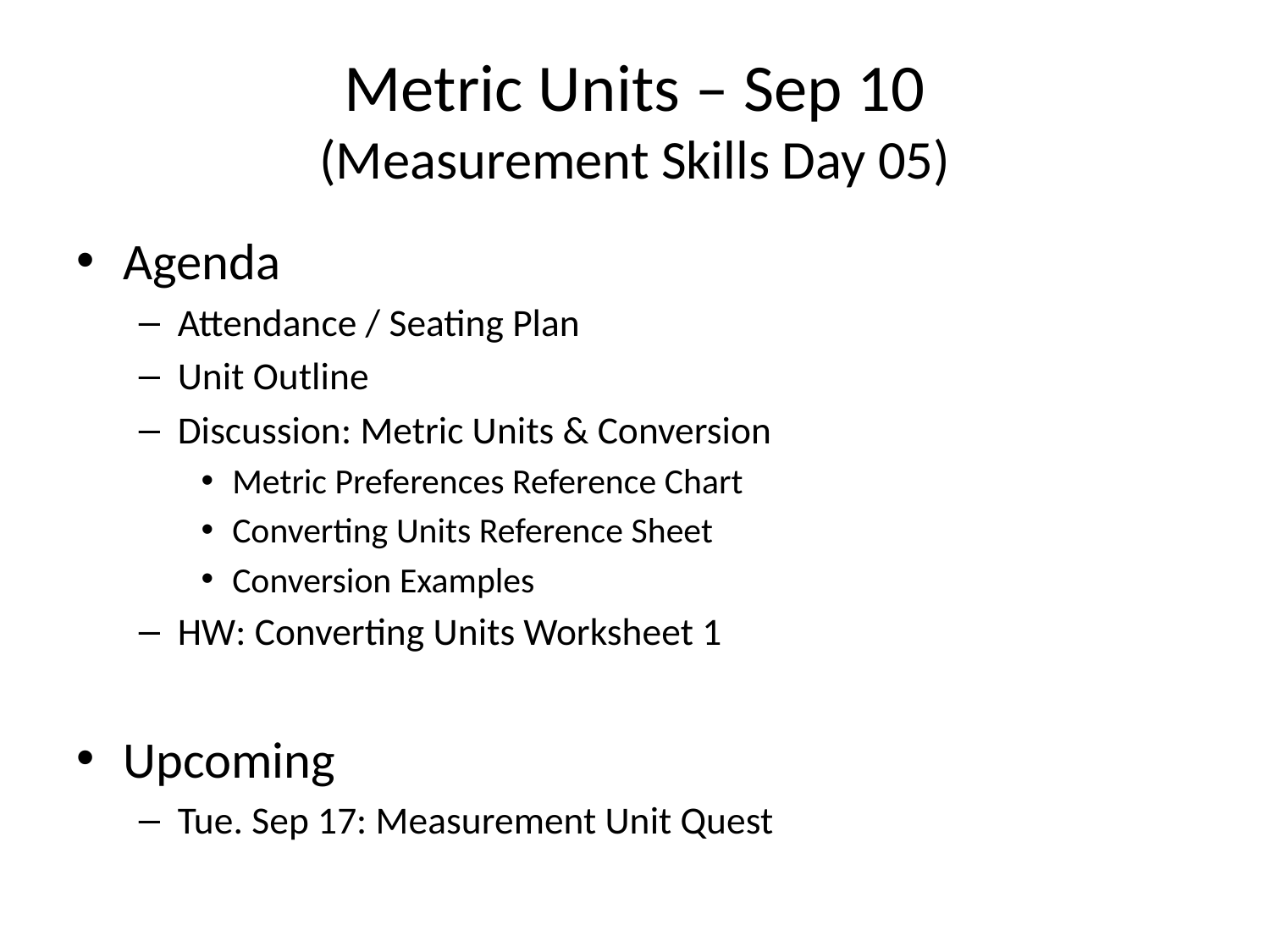

# Metric Units – Sep 10 (Measurement Skills Day 05)
Agenda
Attendance / Seating Plan
Unit Outline
Discussion: Metric Units & Conversion
Metric Preferences Reference Chart
Converting Units Reference Sheet
Conversion Examples
HW: Converting Units Worksheet 1

Upcoming
Tue. Sep 17: Measurement Unit Quest